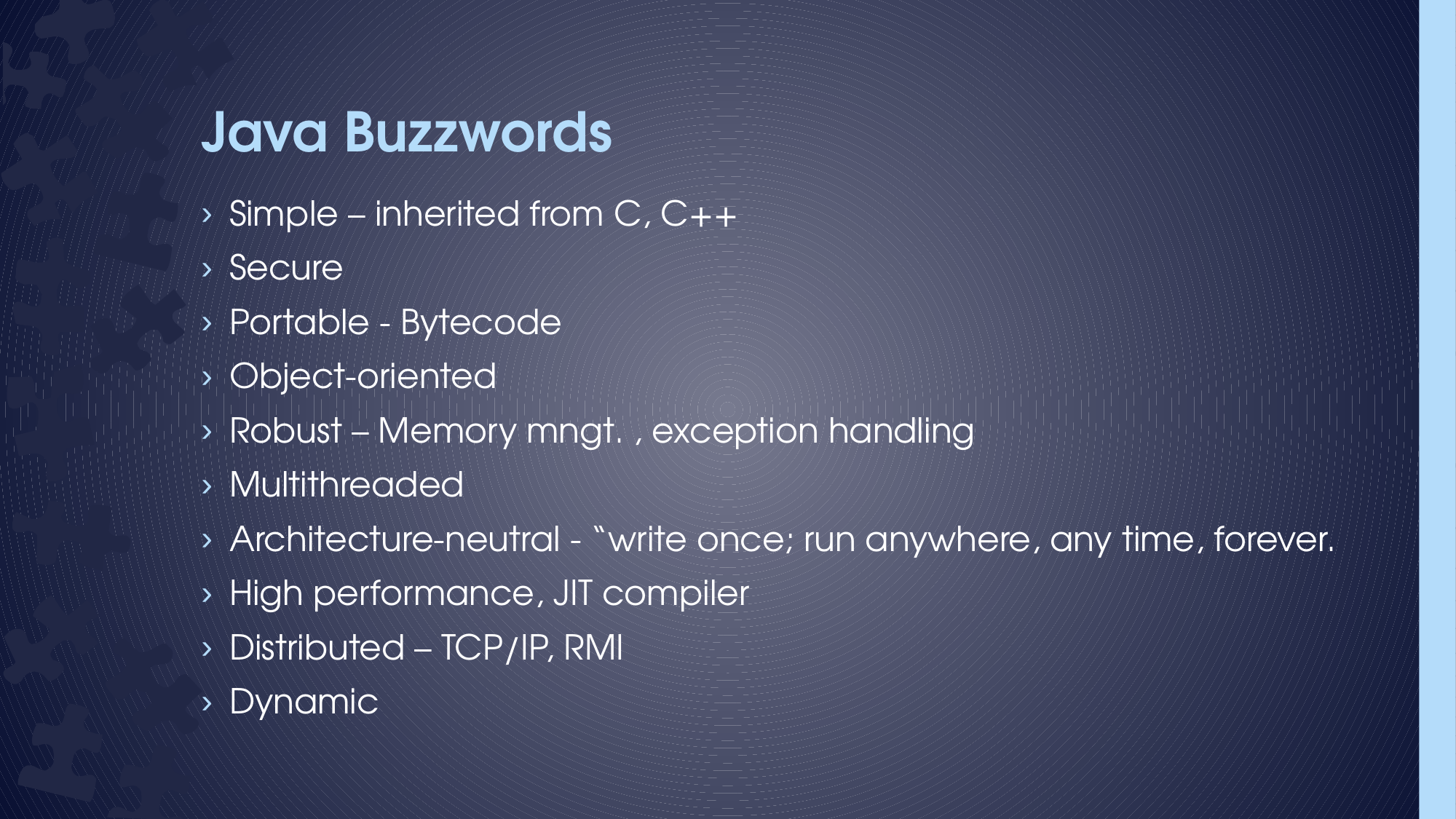

# Java Buzzwords
Simple – inherited from C, C++
Secure
Portable - Bytecode
Object-oriented
Robust – Memory mngt. , exception handling
Multithreaded
Architecture-neutral - “write once; run anywhere, any time, forever.
High performance, JIT compiler
Distributed – TCP/IP, RMI
Dynamic